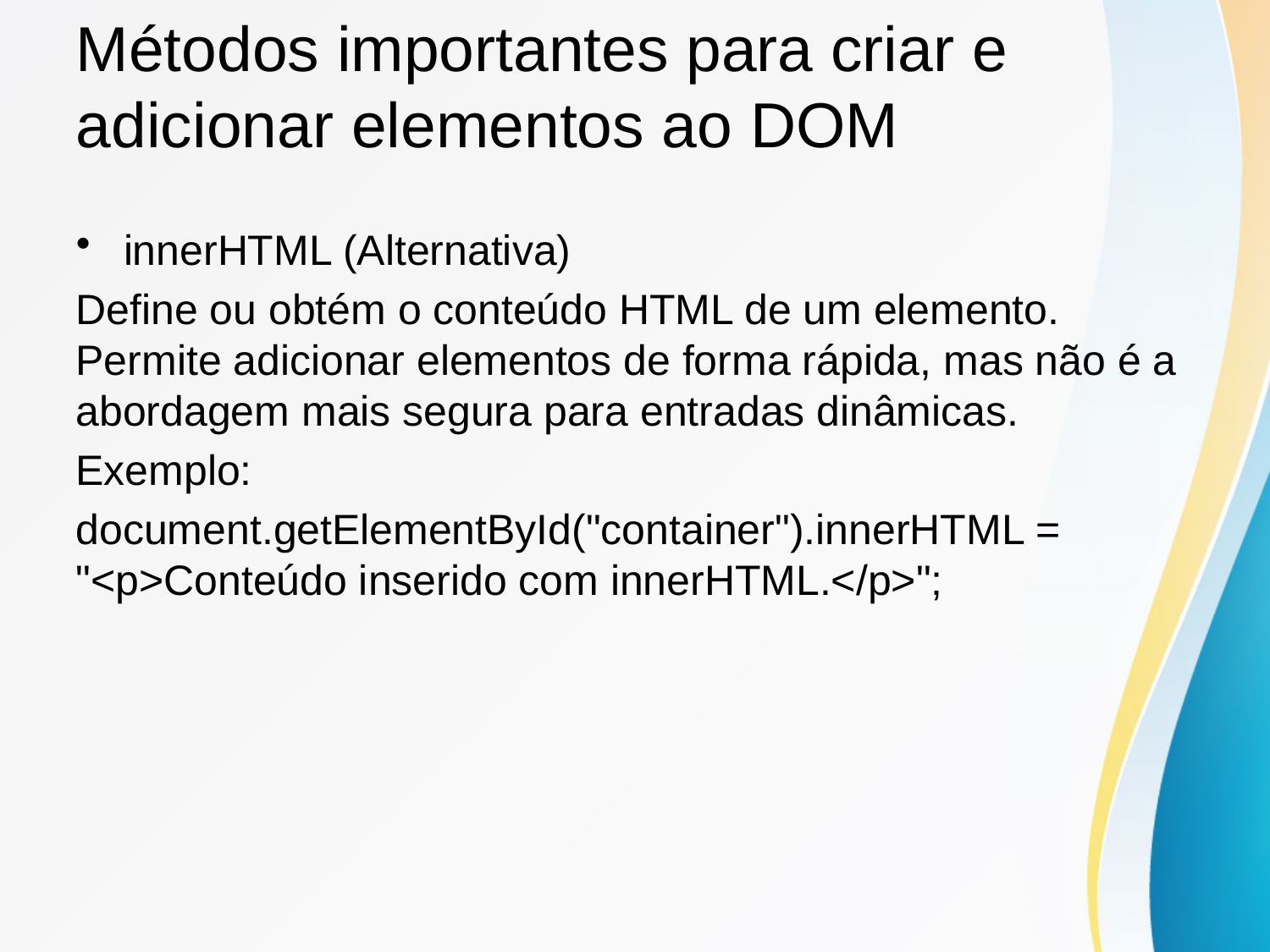

# Métodos importantes para criar e adicionar elementos ao DOM
innerHTML (Alternativa)
Define ou obtém o conteúdo HTML de um elemento. Permite adicionar elementos de forma rápida, mas não é a abordagem mais segura para entradas dinâmicas.
Exemplo:
document.getElementById("container").innerHTML = "<p>Conteúdo inserido com innerHTML.</p>";